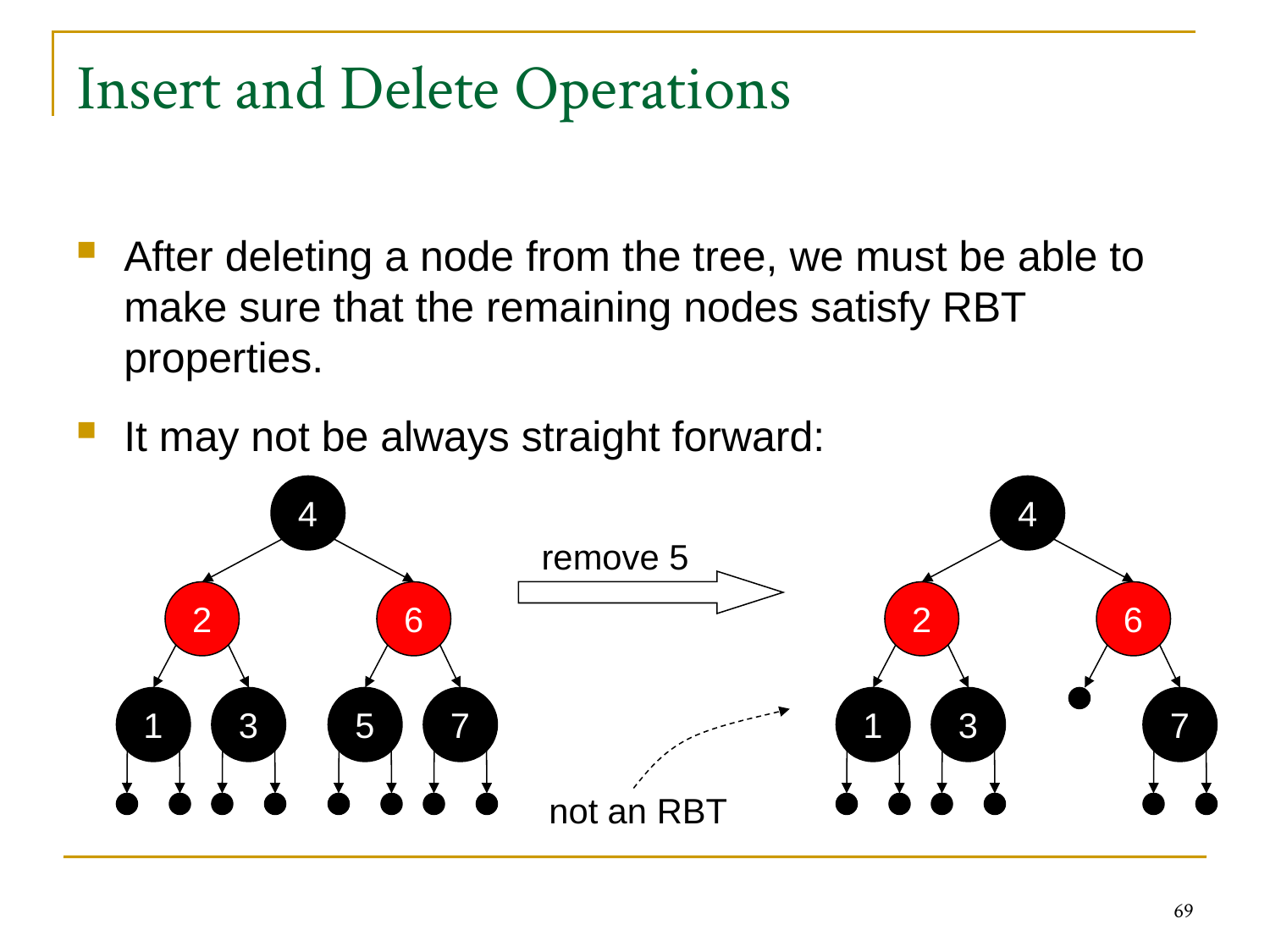

# Insert and Delete Operations
After deleting a node from the tree, we must be able to make sure that the remaining nodes satisfy RBT properties.

It may not be always straight forward:

4

4
remove 5

2

6

2

6

1

3

5

7

1

3

7

not an RBT

69